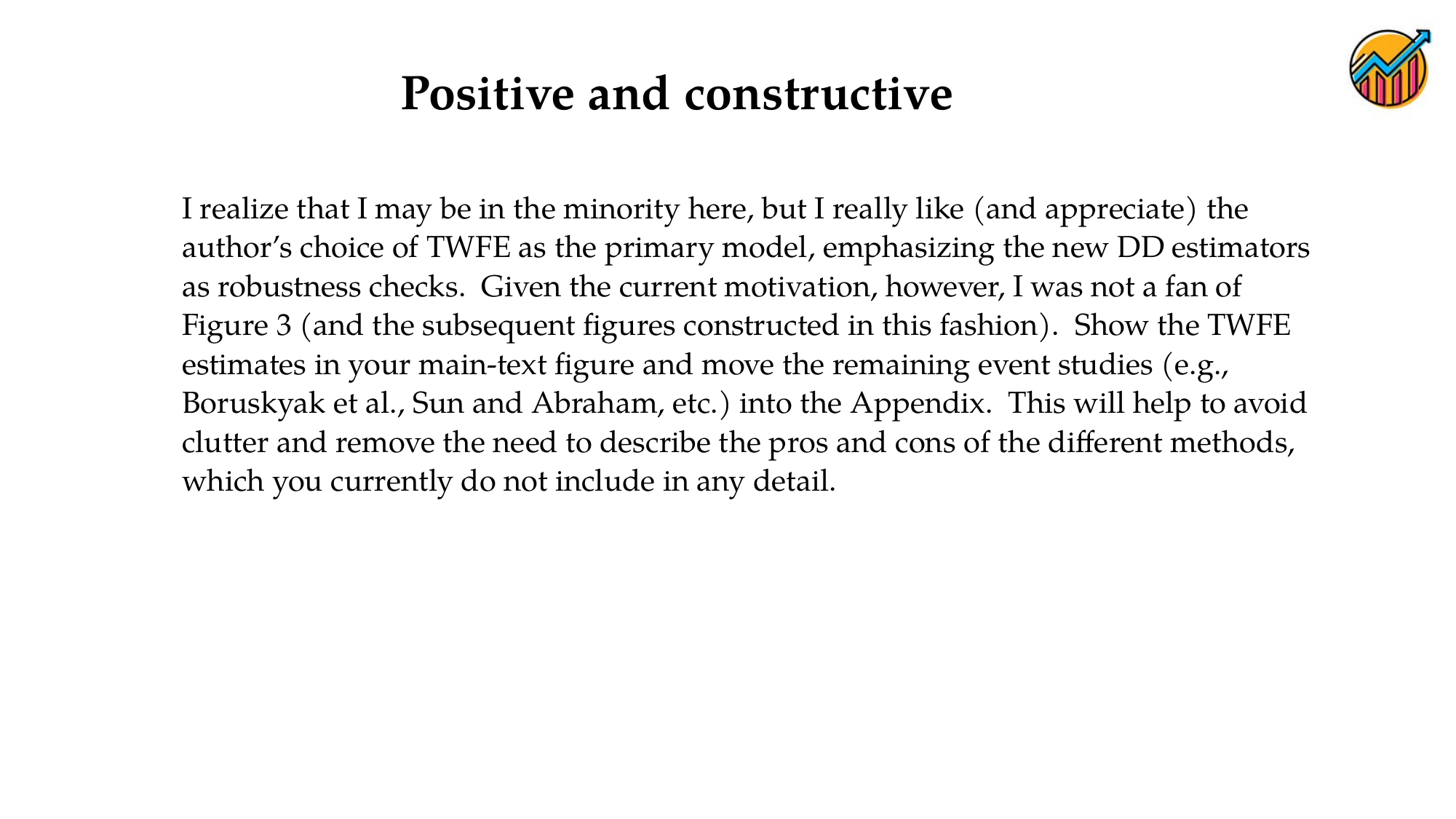

Positive and constructive
I realize that I may be in the minority here, but I really like (and appreciate) the author’s choice of TWFE as the primary model, emphasizing the new DD estimators as robustness checks.  Given the current motivation, however, I was not a fan of Figure 3 (and the subsequent figures constructed in this fashion).  Show the TWFE estimates in your main-text figure and move the remaining event studies (e.g., Boruskyak et al., Sun and Abraham, etc.) into the Appendix.  This will help to avoid clutter and remove the need to describe the pros and cons of the different methods, which you currently do not include in any detail.